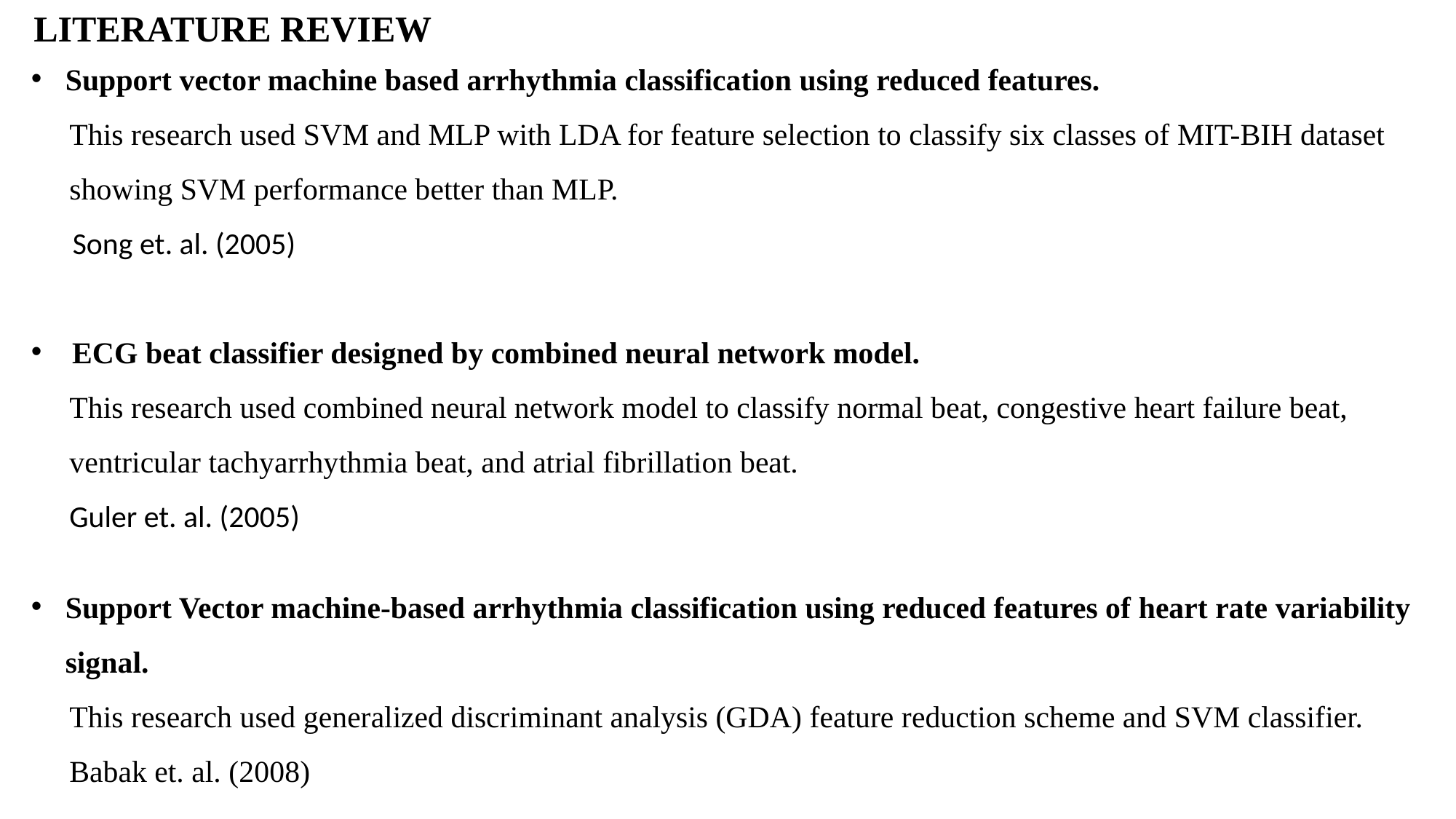

LITERATURE REVIEW

Support vector machine based arrhythmia classification using reduced features.
     This research used SVM and MLP with LDA for feature selection to classify six classes of MIT-BIH dataset
     showing SVM performance better than MLP.
      Song et. al. (2005)

ECG beat classifier designed by combined neural network model.
     This research used combined neural network model to classify normal beat, congestive heart failure beat,
     ventricular tachyarrhythmia beat, and atrial fibrillation beat.
     Guler et. al. (2005)

Support Vector machine-based arrhythmia classification using reduced features of heart rate variability signal.
     This research used generalized discriminant analysis (GDA) feature reduction scheme and SVM classifier.
     Babak et. al. (2008)